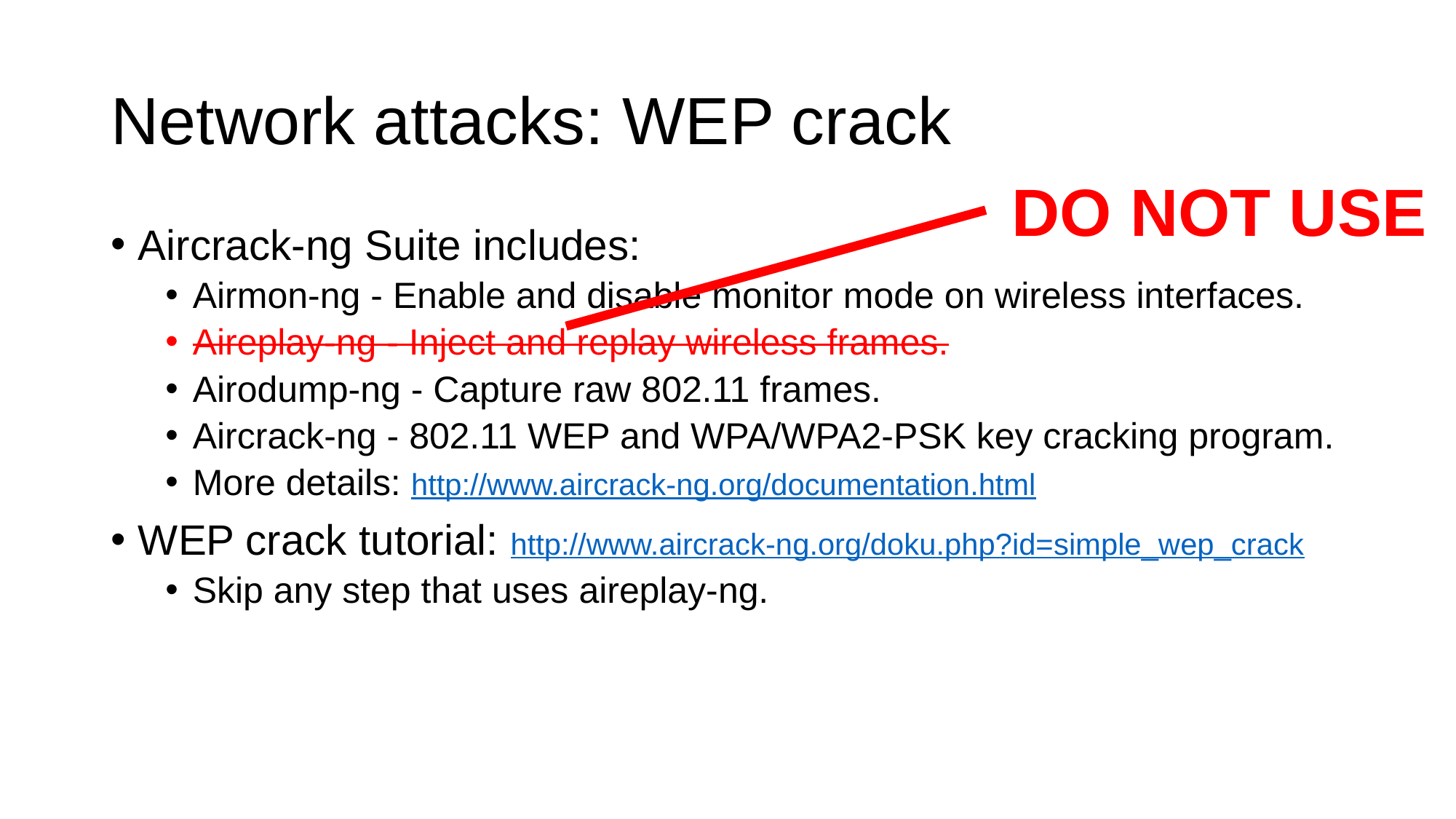

# Network attacks: WEP crack
DO NOT USE
Aircrack-ng Suite includes:
Airmon-ng - Enable and disable monitor mode on wireless interfaces.
Aireplay-ng - Inject and replay wireless frames.
Airodump-ng - Capture raw 802.11 frames.
Aircrack-ng - 802.11 WEP and WPA/WPA2-PSK key cracking program.
More details: http://www.aircrack-ng.org/documentation.html
WEP crack tutorial: http://www.aircrack-ng.org/doku.php?id=simple_wep_crack
Skip any step that uses aireplay-ng.